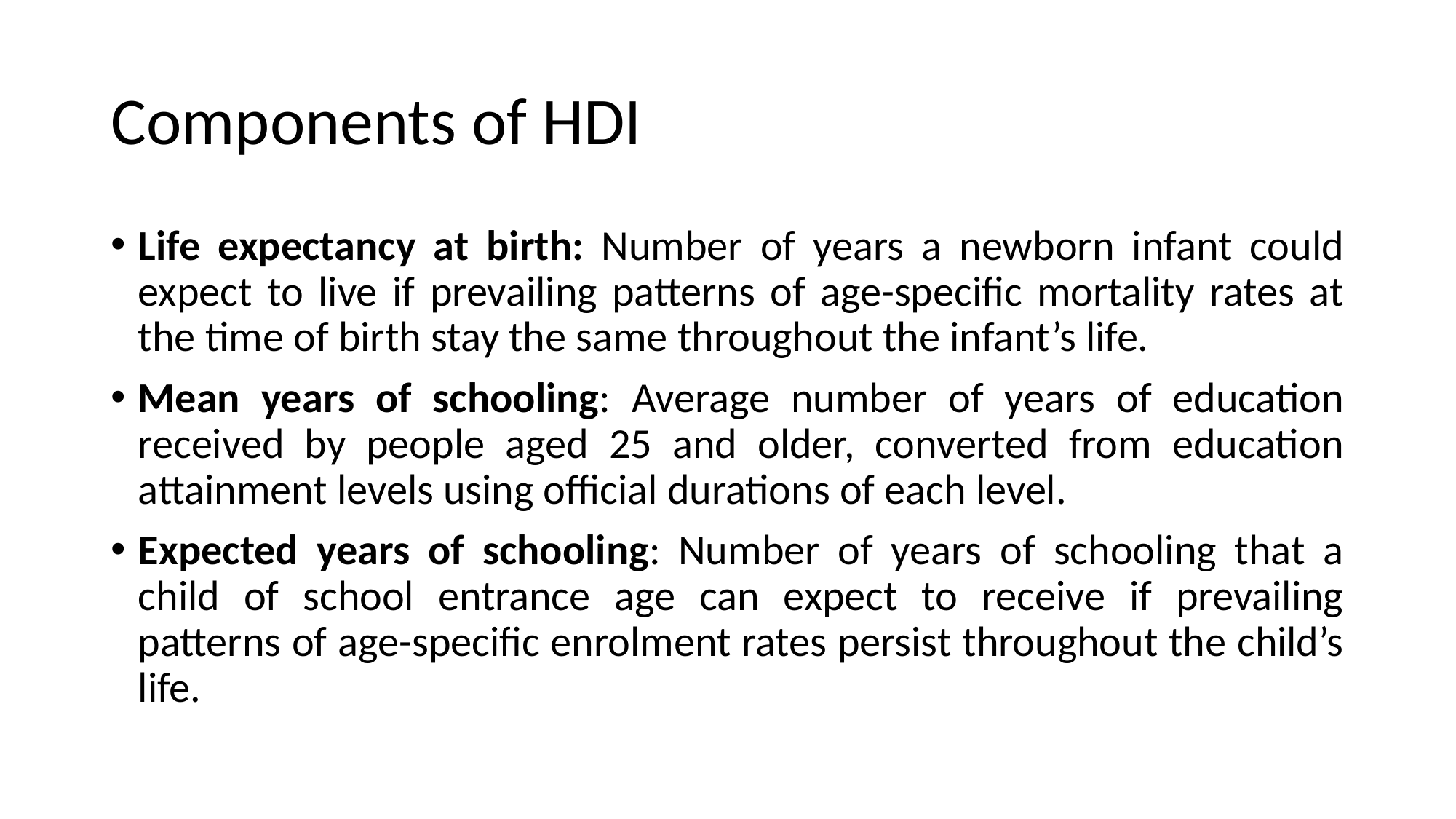

# Components of HDI
Life expectancy at birth: Number of years a newborn infant could expect to live if prevailing patterns of age-specific mortality rates at the time of birth stay the same throughout the infant’s life.
Mean years of schooling: Average number of years of education received by people aged 25 and older, converted from education attainment levels using official durations of each level.
Expected years of schooling: Number of years of schooling that a child of school entrance age can expect to receive if prevailing patterns of age-specific enrolment rates persist throughout the child’s life.